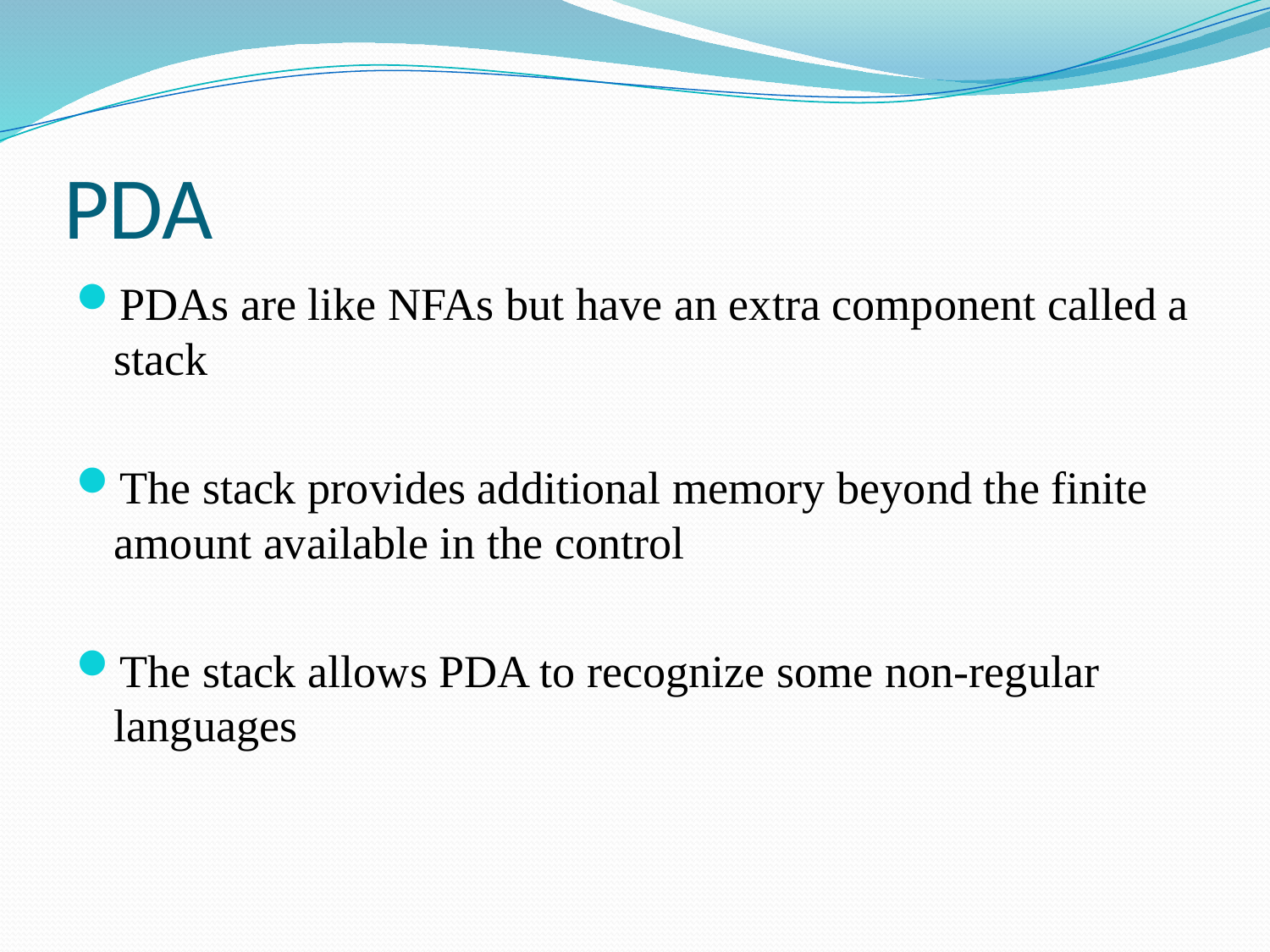

# PDA
PDAs are like NFAs but have an extra component called a stack

The stack provides additional memory beyond the finite amount available in the control

The stack allows PDA to recognize some non-regular languages